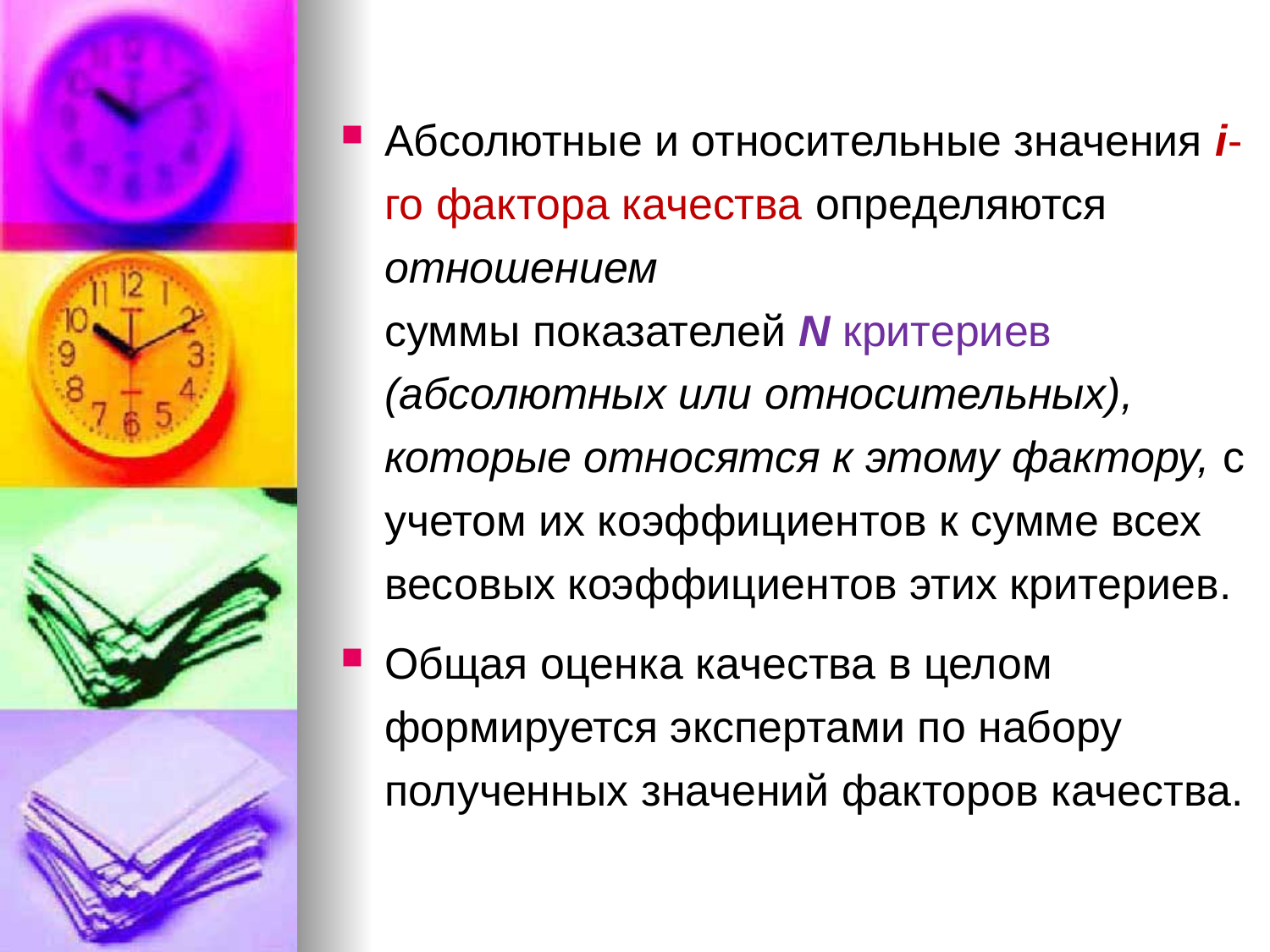

Абсолютные и относительные значения i-го фактора качества определяются отношением
суммы показателей N критериев (абсолютных или относительных), которые относятся к этому фактору, с учетом их коэффициентов к сумме всех весовых коэффициентов этих критериев.
Общая оценка качества в целом формируется экспертами по набору полученных значений факторов качества.